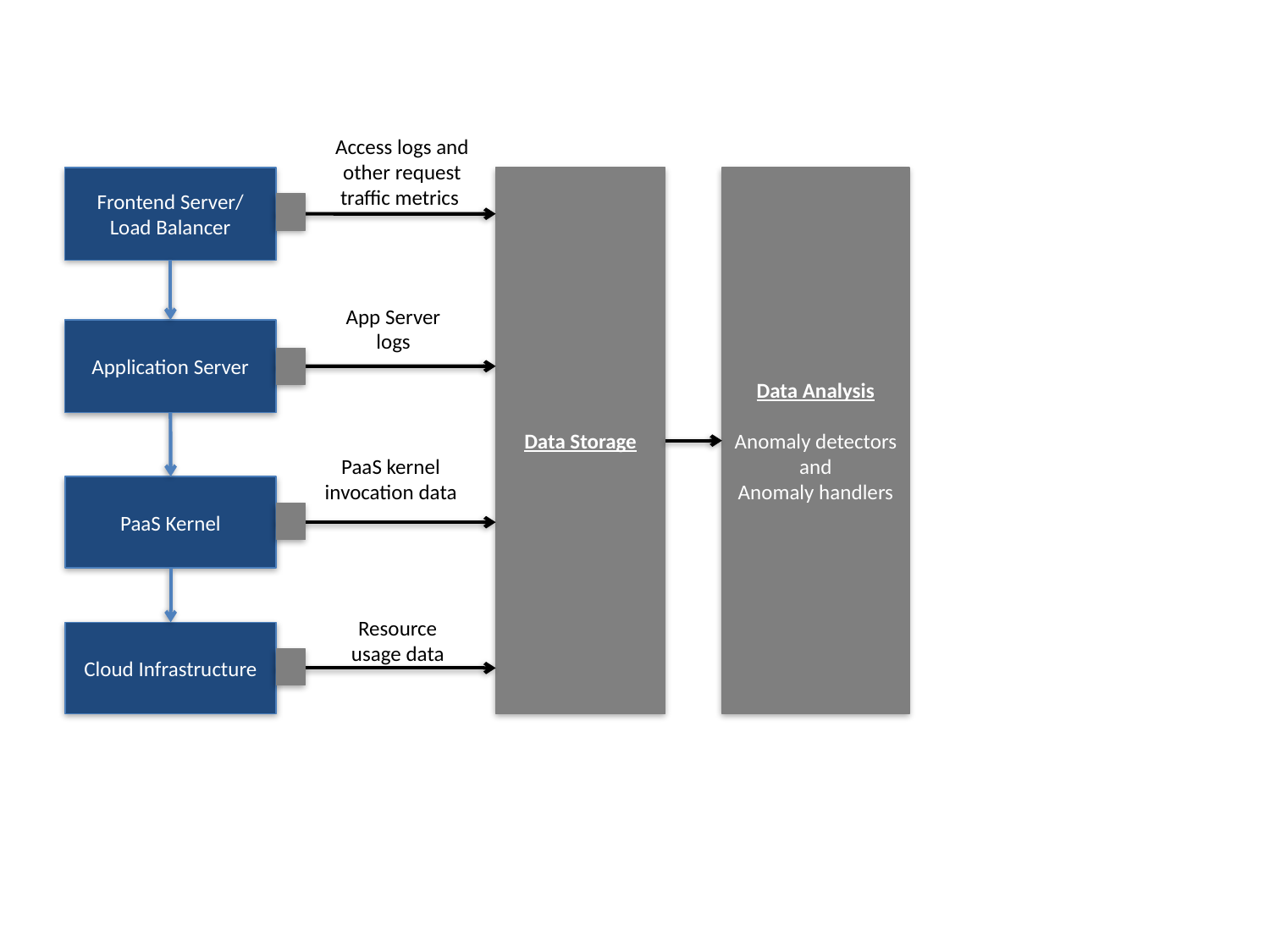

Access logs and other request traffic metrics
Frontend Server/
Load Balancer
Data Storage
Data Analysis

Anomaly detectors
and
Anomaly handlers

App Server logs
Application Server

PaaS kernel invocation data
PaaS Kernel

Resource usage data
Cloud Infrastructure